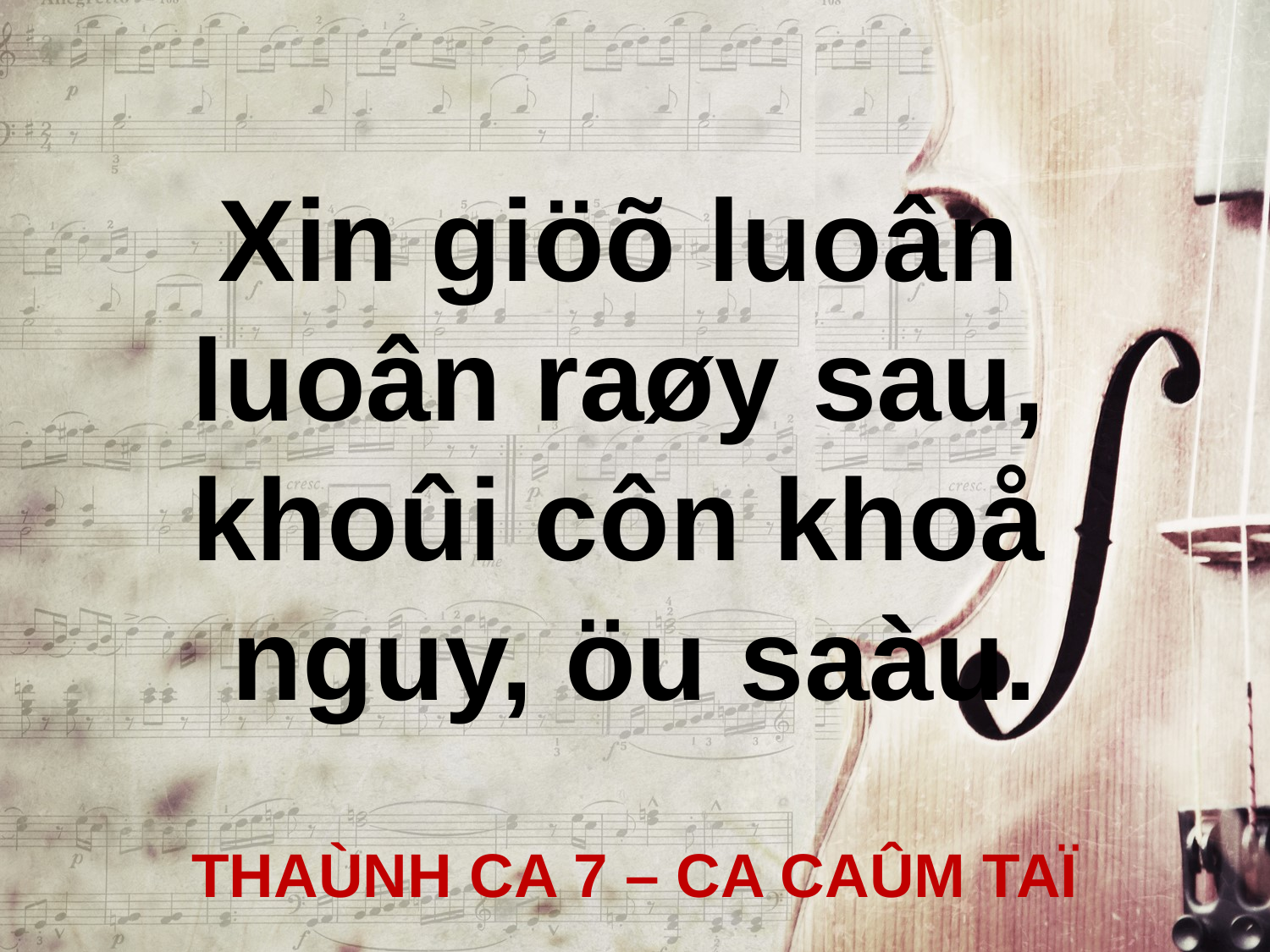

Xin giöõ luoân
luoân raøy sau,
khoûi côn khoå
nguy, öu saàu.
THAÙNH CA 7 – CA CAÛM TAÏ